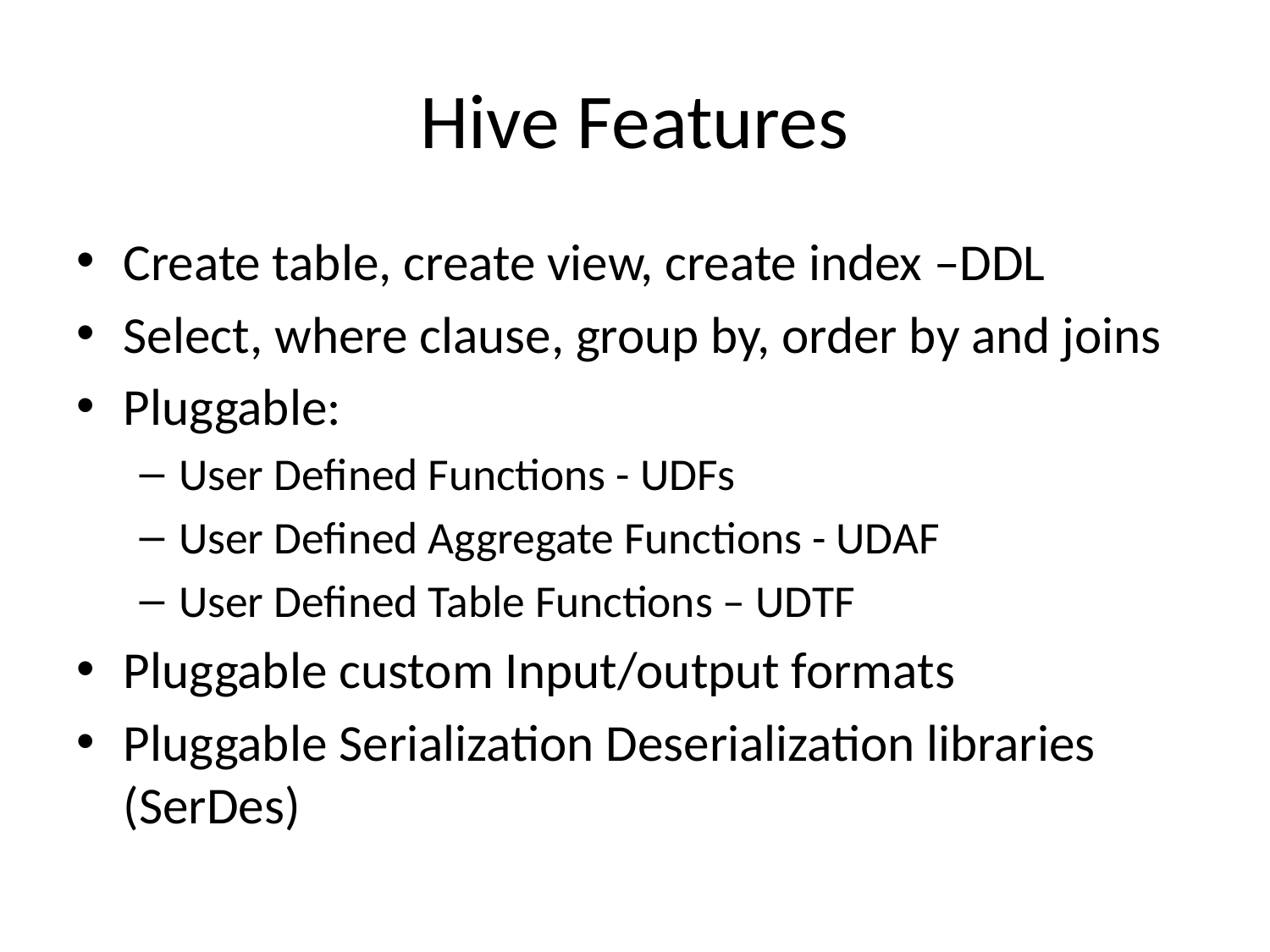

# Hive Features
Create table, create view, create index –DDL
Select, where clause, group by, order by and joins
Pluggable:
User Defined Functions - UDFs
User Defined Aggregate Functions - UDAF
User Defined Table Functions – UDTF
Pluggable custom Input/output formats
Pluggable Serialization Deserialization libraries (SerDes)